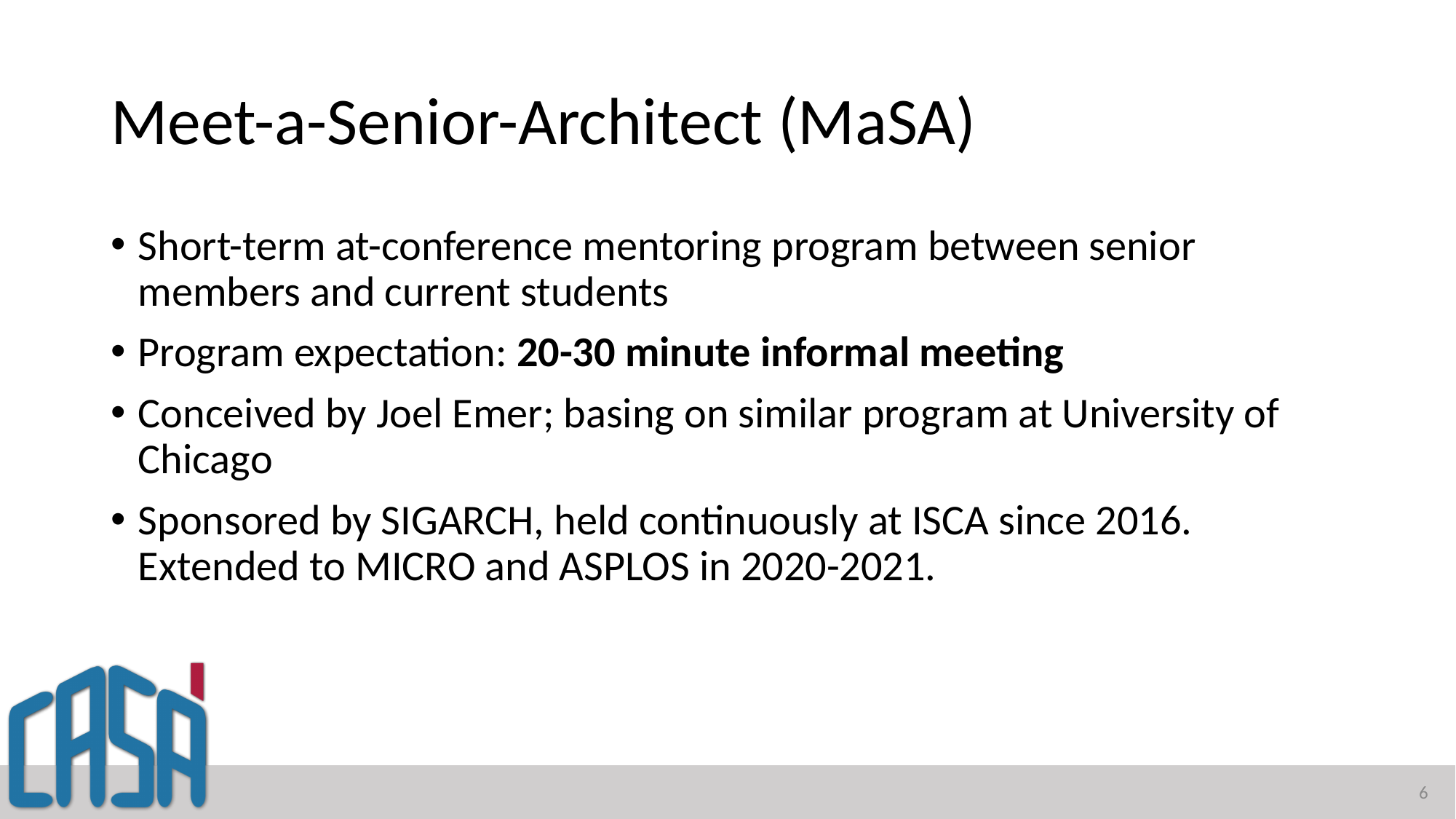

# Meet-a-Senior-Architect (MaSA)
Short-term at-conference mentoring program between senior members and current students
Program expectation: 20-30 minute informal meeting
Conceived by Joel Emer; basing on similar program at University of Chicago
Sponsored by SIGARCH, held continuously at ISCA since 2016. Extended to MICRO and ASPLOS in 2020-2021.
6